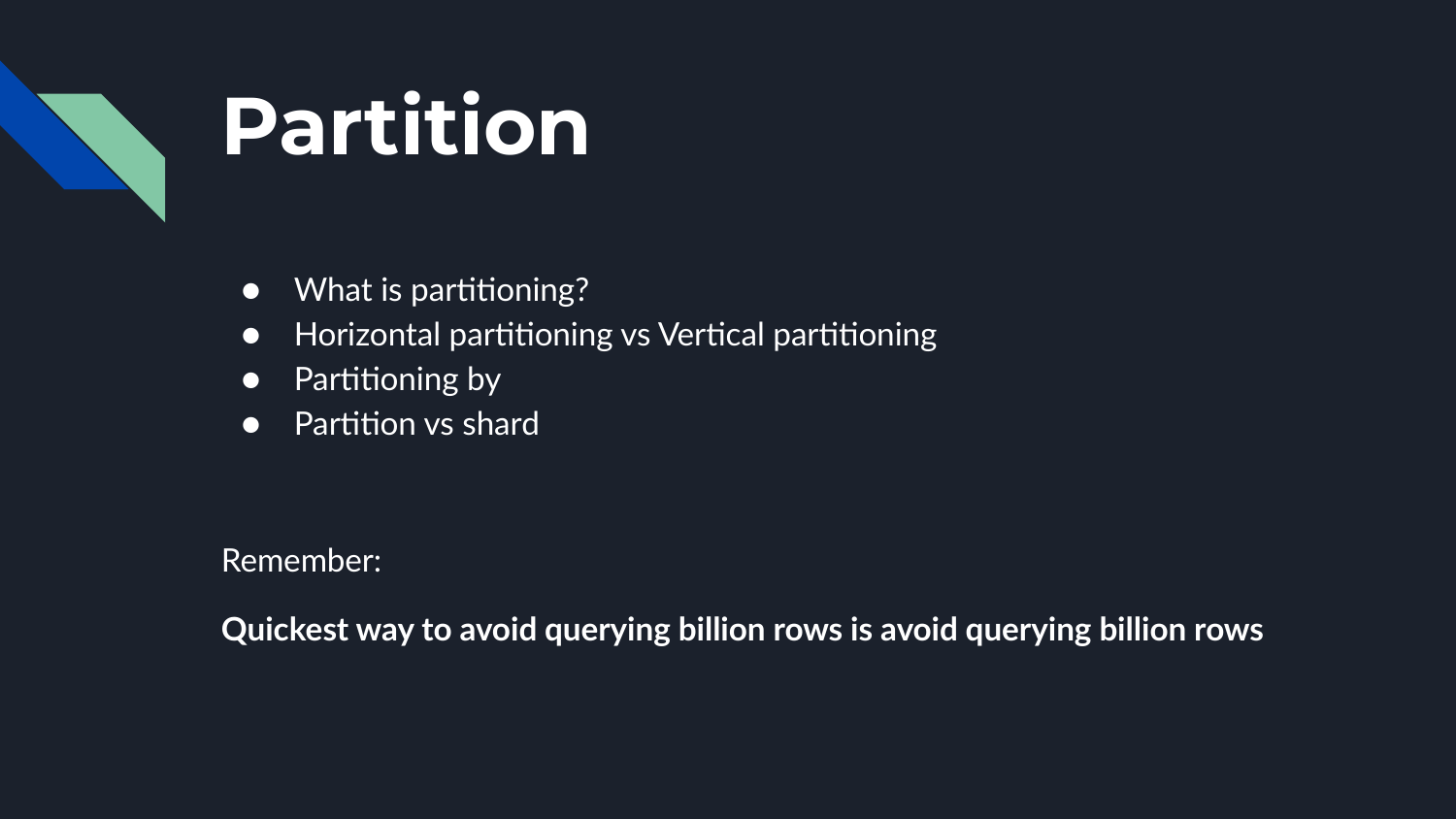

# Partition
What is partitioning?
Horizontal partitioning vs Vertical partitioning
Partitioning by
Partition vs shard

Remember:
Quickest way to avoid querying billion rows is avoid querying billion rows